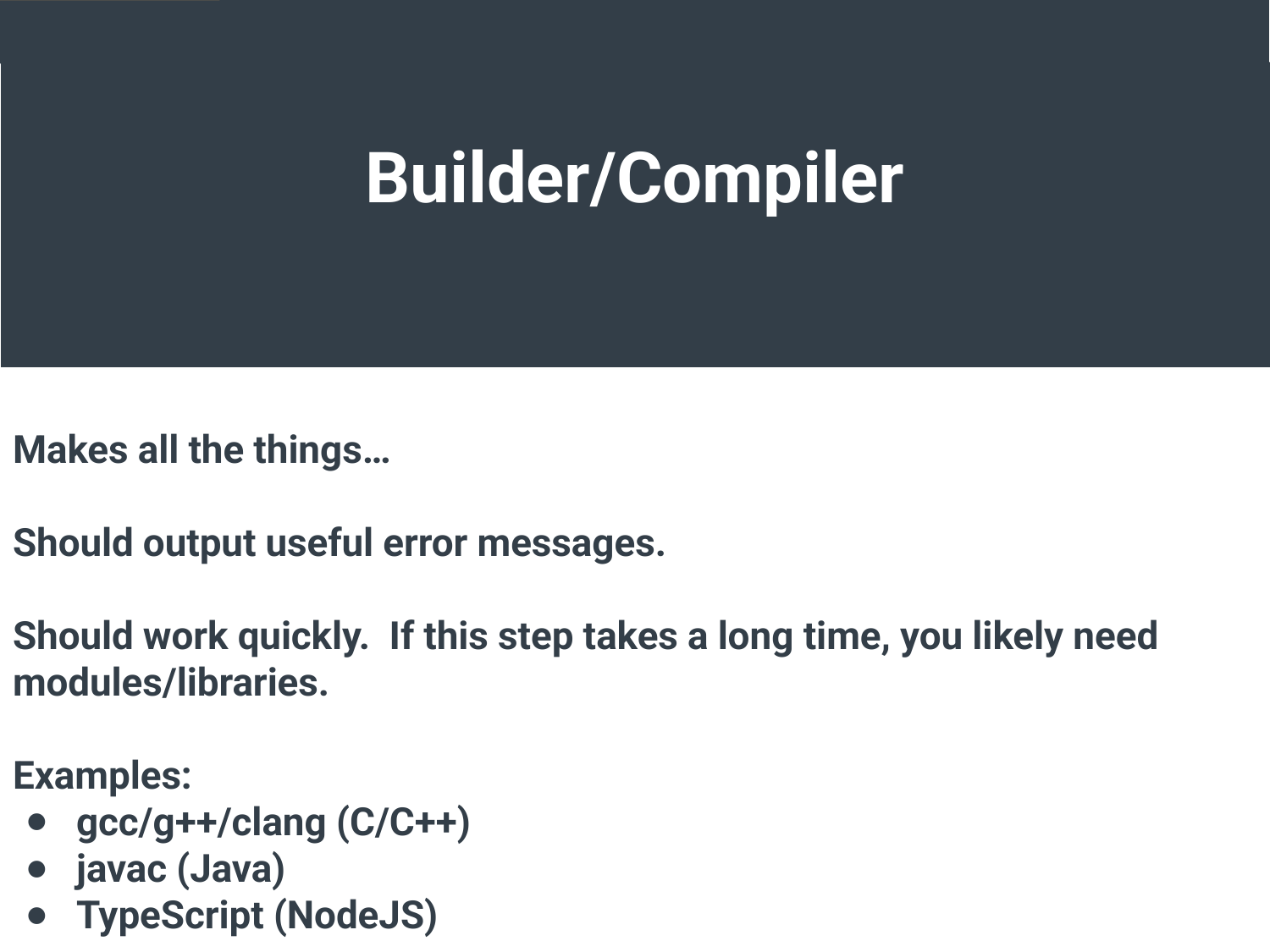

Builder/Compiler
Makes all the things…

Should output useful error messages.

Should work quickly.  If this step takes a long time, you likely need modules/libraries.

Examples:
gcc/g++/clang (C/C++)
javac (Java)
TypeScript (NodeJS)